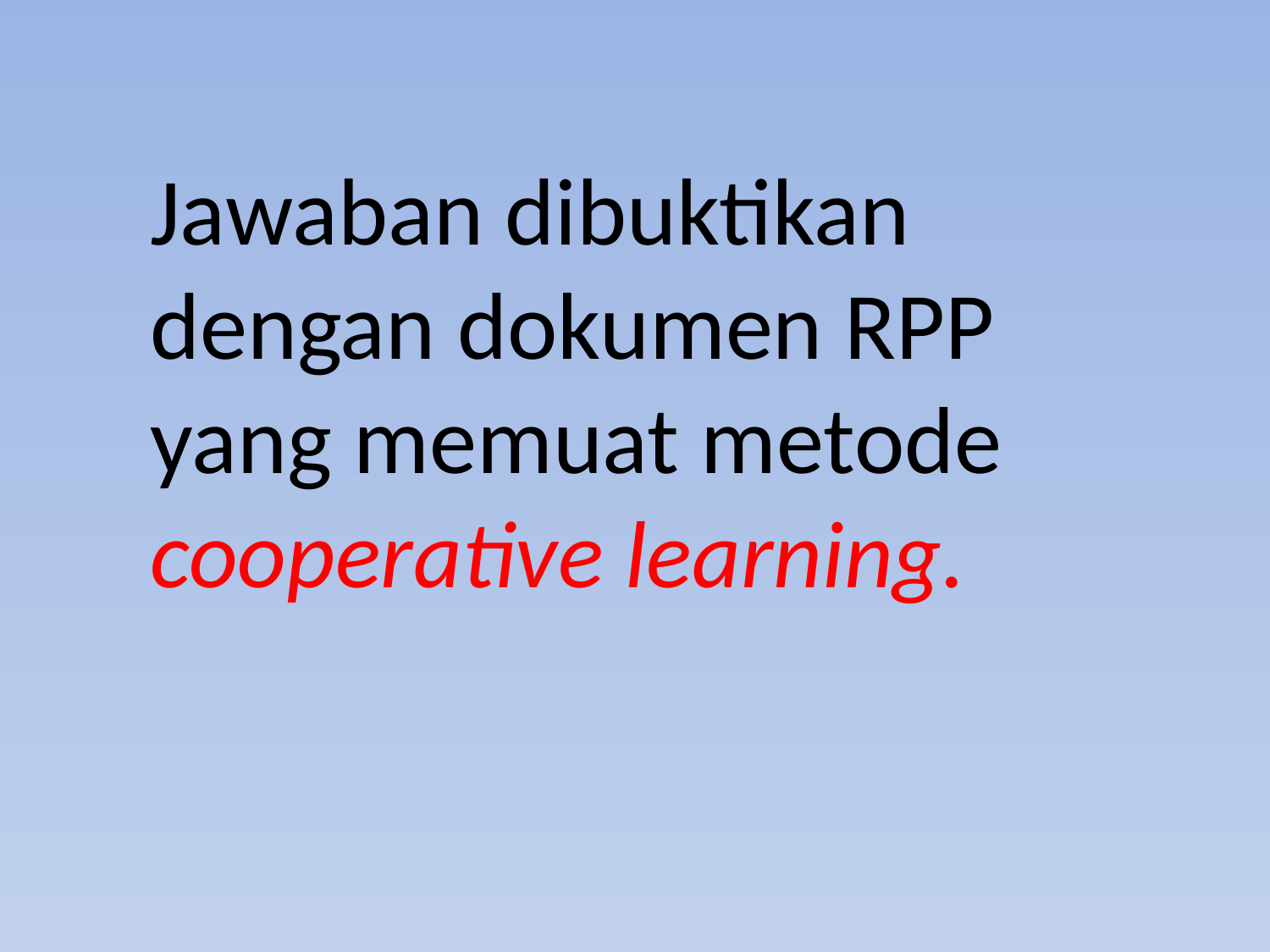

Jawaban dibuktikan dengan dokumen RPP yang memuat metode cooperative learning.